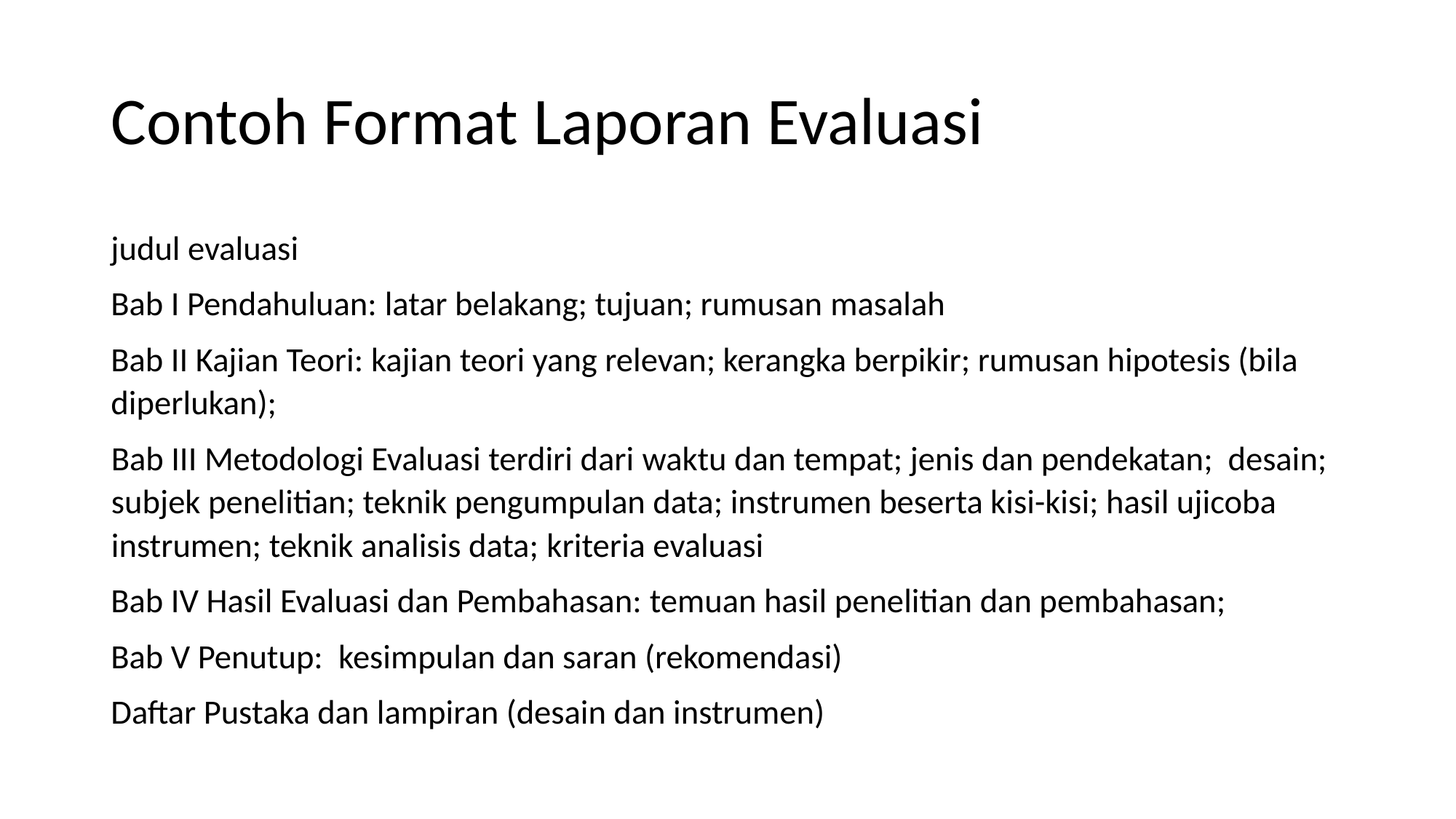

# Contoh Format Laporan Evaluasi
judul evaluasi
Bab I Pendahuluan: latar belakang; tujuan; rumusan masalah
Bab II Kajian Teori: kajian teori yang relevan; kerangka berpikir; rumusan hipotesis (bila diperlukan);
Bab III Metodologi Evaluasi terdiri dari waktu dan tempat; jenis dan pendekatan;  desain; subjek penelitian; teknik pengumpulan data; instrumen beserta kisi-kisi; hasil ujicoba instrumen; teknik analisis data; kriteria evaluasi
Bab IV Hasil Evaluasi dan Pembahasan: temuan hasil penelitian dan pembahasan;
Bab V Penutup:  kesimpulan dan saran (rekomendasi)
Daftar Pustaka dan lampiran (desain dan instrumen)